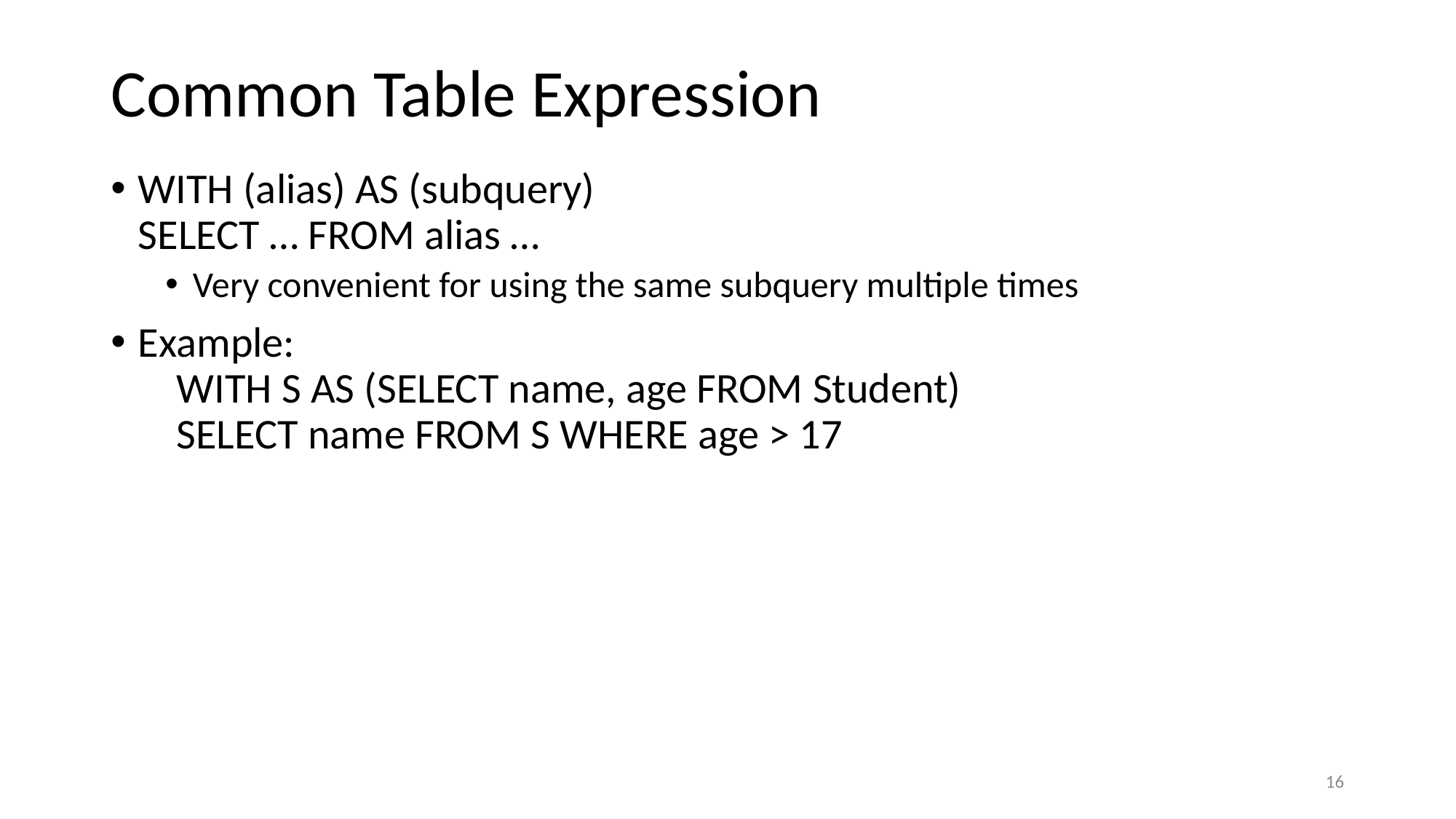

# Common Table Expression
WITH (alias) AS (subquery)
SELECT … FROM alias …
Very convenient for using the same subquery multiple times
Example:
    WITH S AS (SELECT name, age FROM Student)
    SELECT name FROM S WHERE age > 17
16